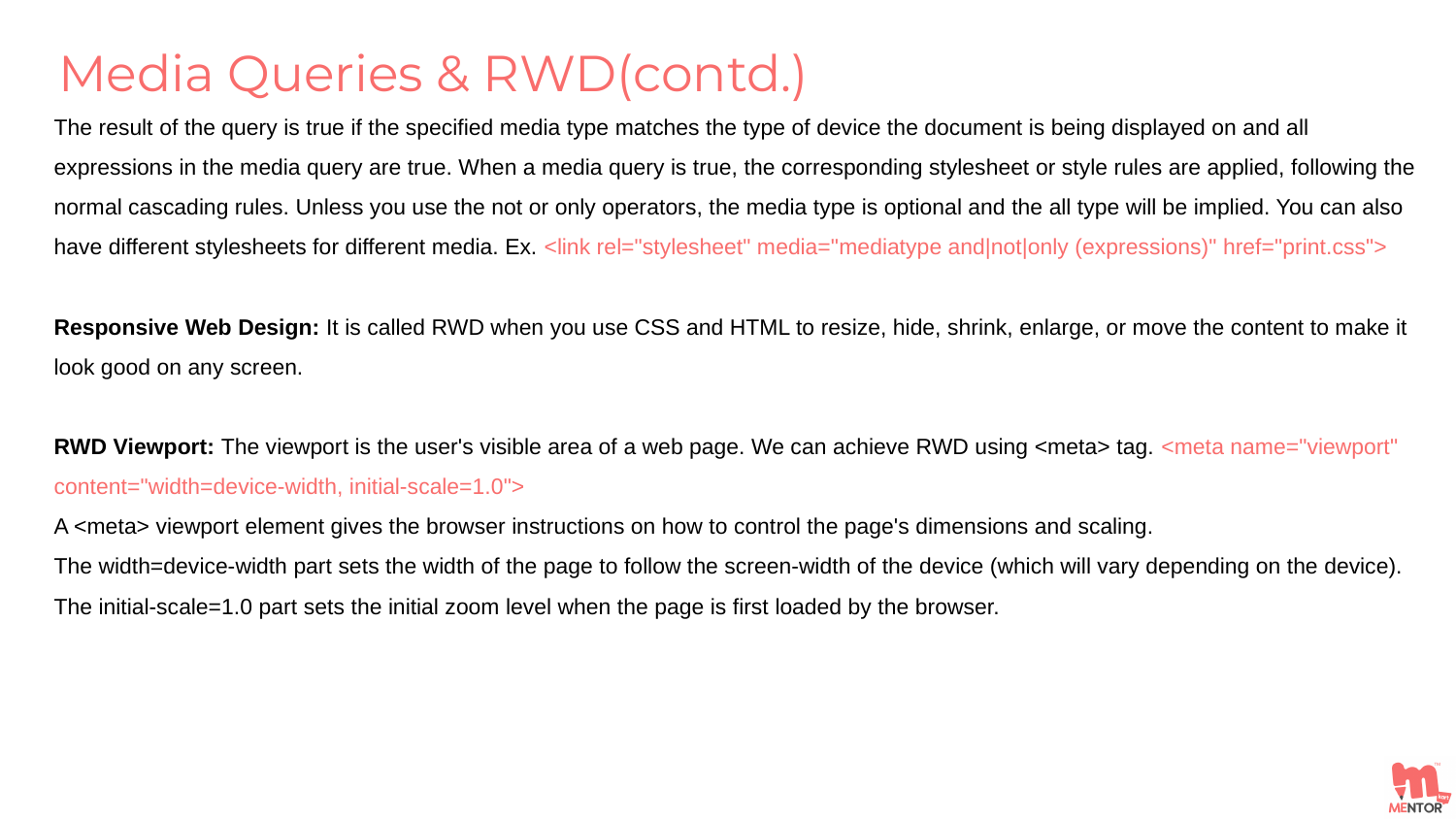

Media Queries & RWD(contd.)
The result of the query is true if the specified media type matches the type of device the document is being displayed on and all expressions in the media query are true. When a media query is true, the corresponding stylesheet or style rules are applied, following the normal cascading rules. Unless you use the not or only operators, the media type is optional and the all type will be implied. You can also have different stylesheets for different media. Ex. <link rel="stylesheet" media="mediatype and|not|only (expressions)" href="print.css">
Responsive Web Design: It is called RWD when you use CSS and HTML to resize, hide, shrink, enlarge, or move the content to make it look good on any screen.

RWD Viewport: The viewport is the user's visible area of a web page. We can achieve RWD using <meta> tag. <meta name="viewport" content="width=device-width, initial-scale=1.0">
A <meta> viewport element gives the browser instructions on how to control the page's dimensions and scaling.
The width=device-width part sets the width of the page to follow the screen-width of the device (which will vary depending on the device). The initial-scale=1.0 part sets the initial zoom level when the page is first loaded by the browser.